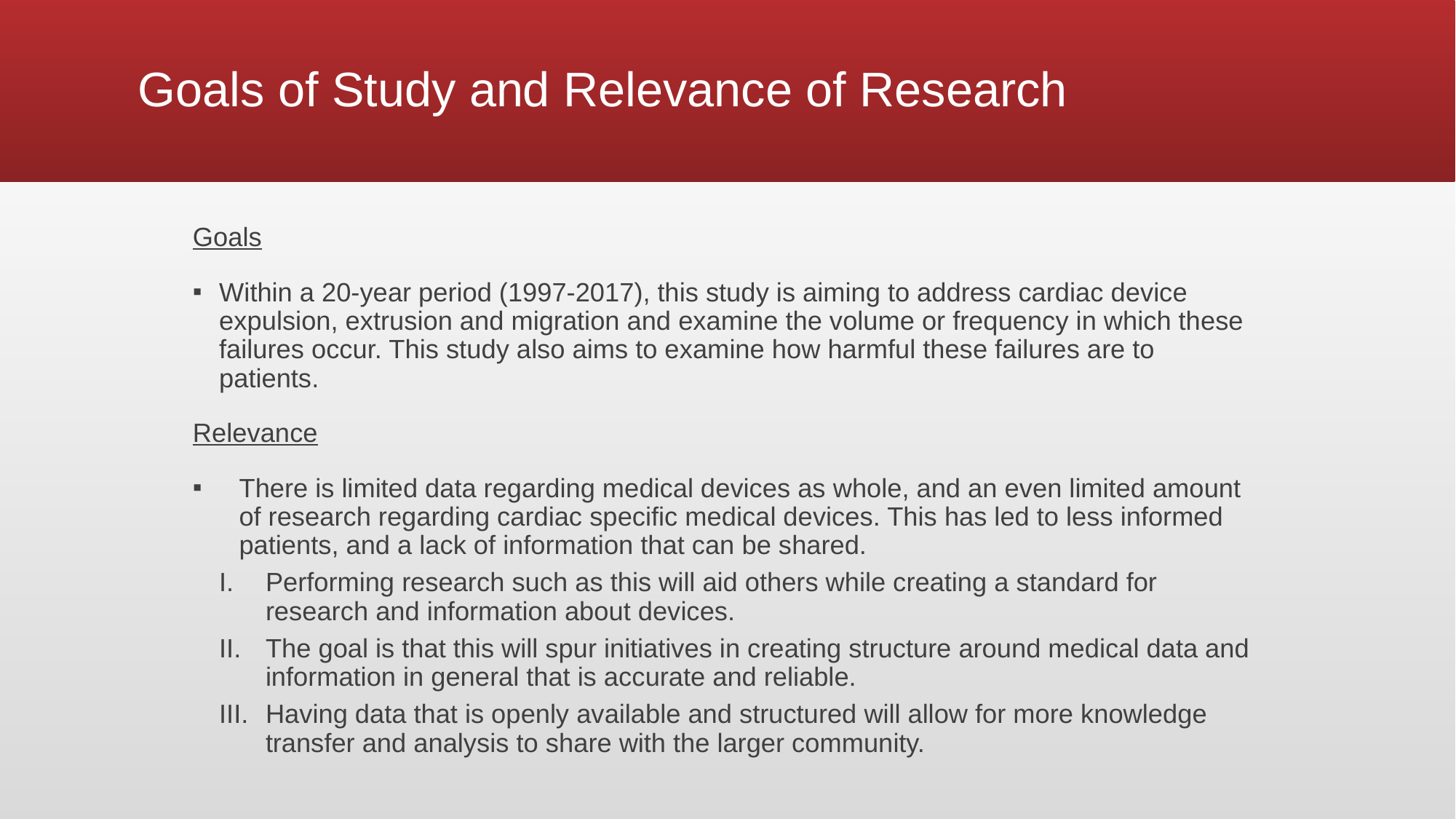

# Goals of Study and Relevance of Research
Goals
Within a 20-year period (1997-2017), this study is aiming to address cardiac device expulsion, extrusion and migration and examine the volume or frequency in which these failures occur. This study also aims to examine how harmful these failures are to patients.
Relevance
There is limited data regarding medical devices as whole, and an even limited amount of research regarding cardiac specific medical devices. This has led to less informed patients, and a lack of information that can be shared.
Performing research such as this will aid others while creating a standard for research and information about devices.
The goal is that this will spur initiatives in creating structure around medical data and information in general that is accurate and reliable.
Having data that is openly available and structured will allow for more knowledge transfer and analysis to share with the larger community.